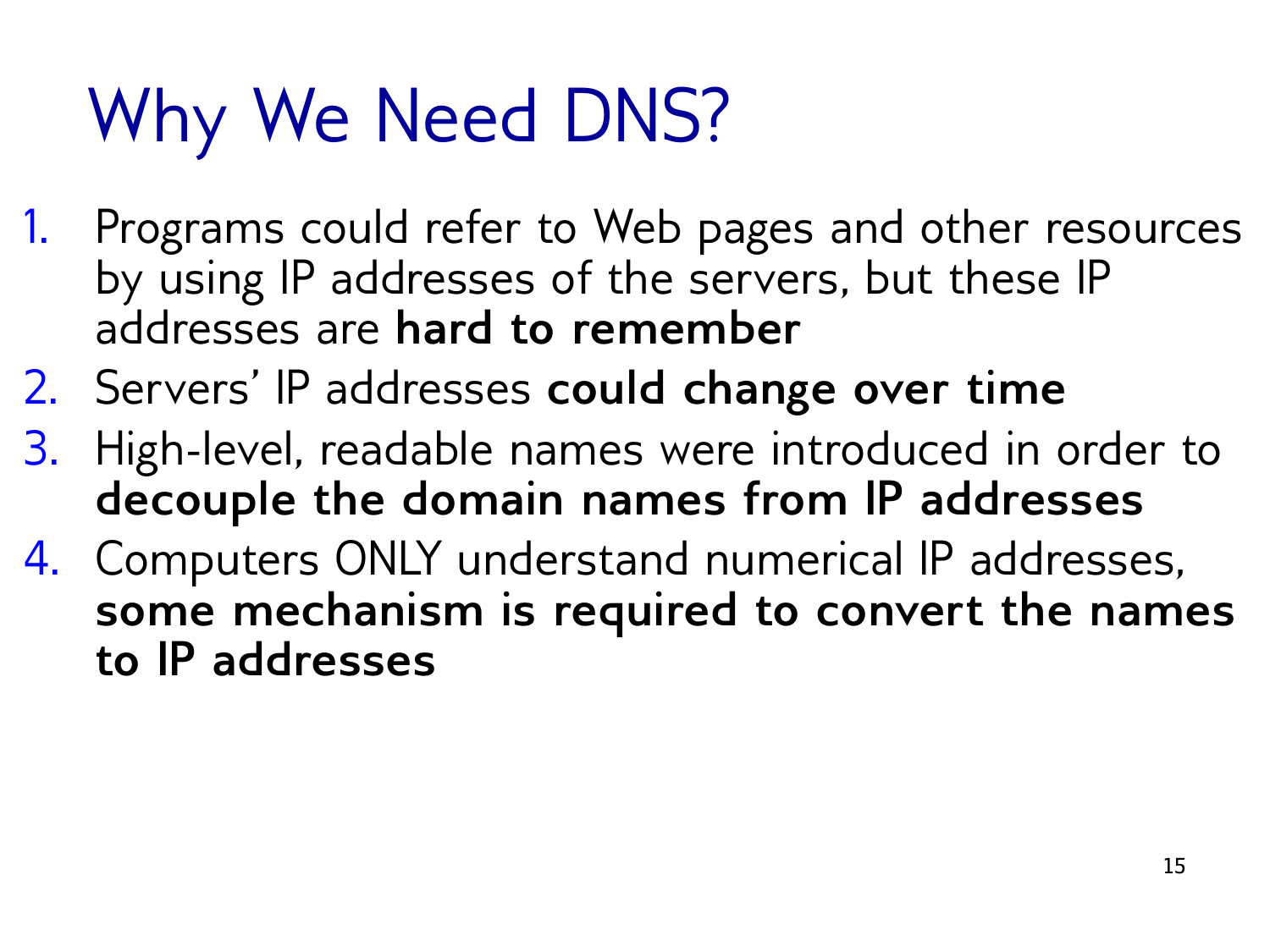

# Why We Need DNS?
Programs could refer to Web pages and other resources by using IP addresses of the servers, but these IP addresses are hard to remember
Servers’ IP addresses could change over time
High-level, readable names were introduced in order to decouple the domain names from IP addresses
Computers ONLY understand numerical IP addresses, some mechanism is required to convert the names to IP addresses
15